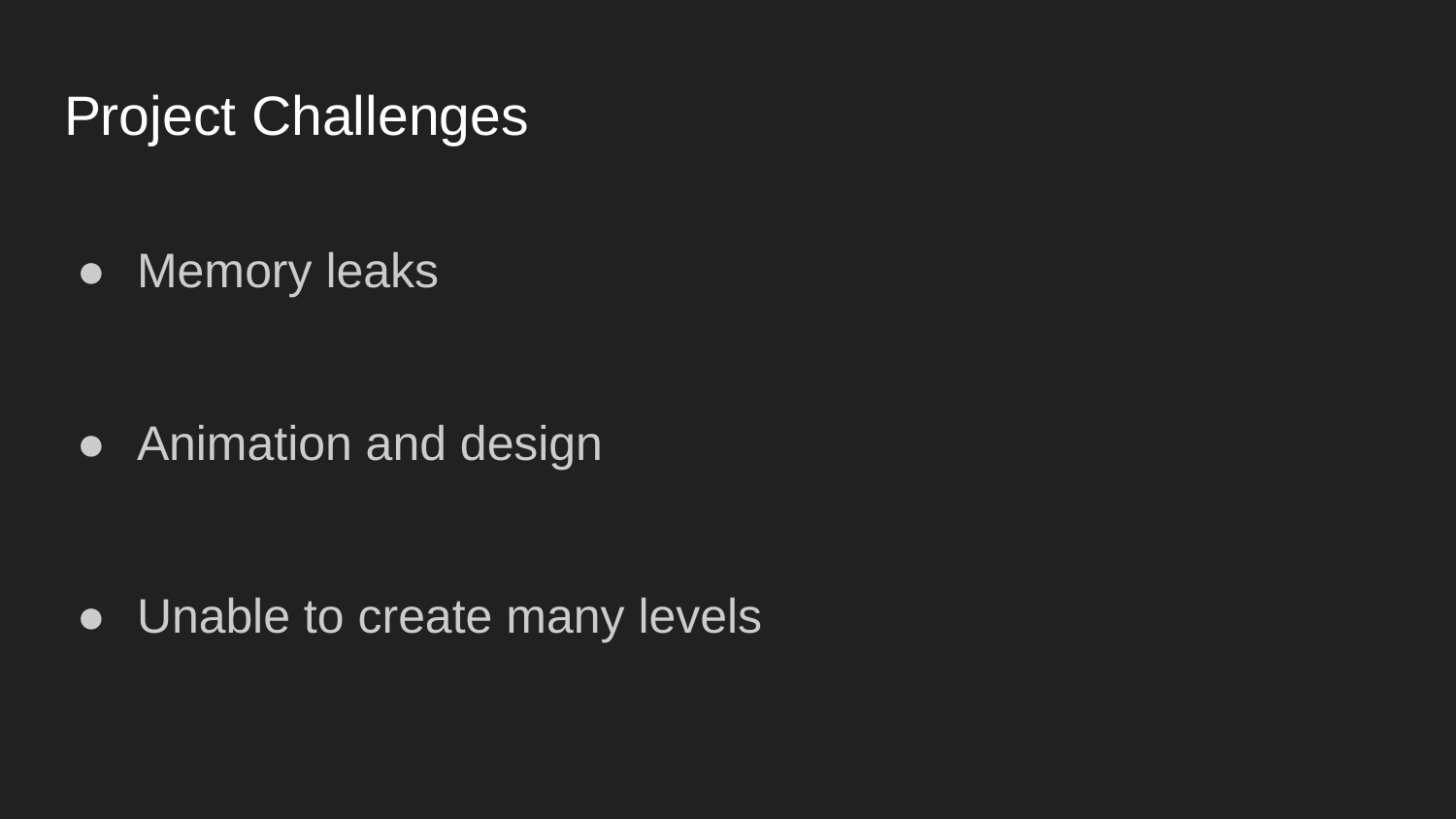

# Project Challenges
Memory leaks

Animation and design

Unable to create many levels